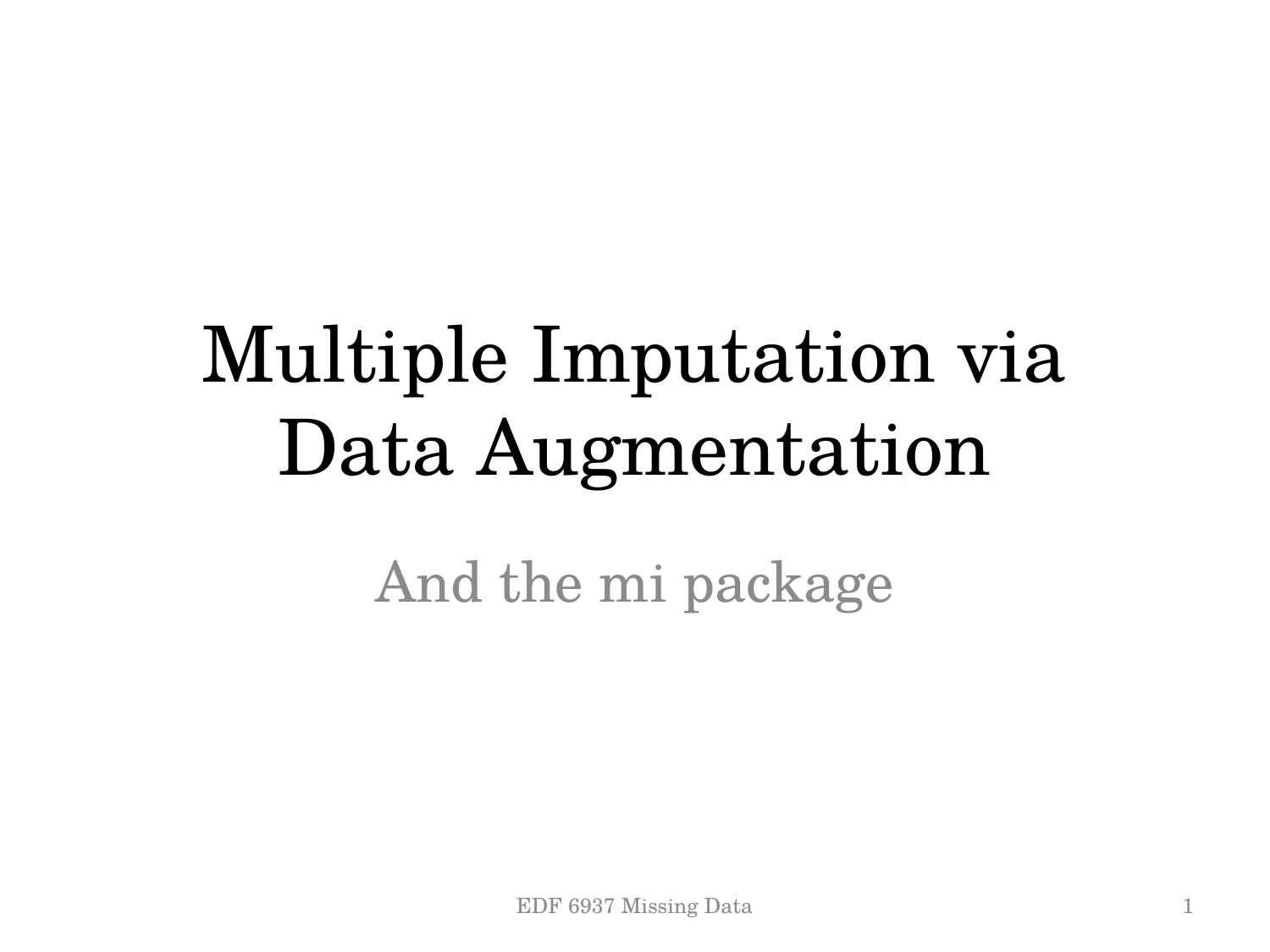

# Multiple Imputation via Data Augmentation
And the mi package
EDF 6937 Missing Data
1